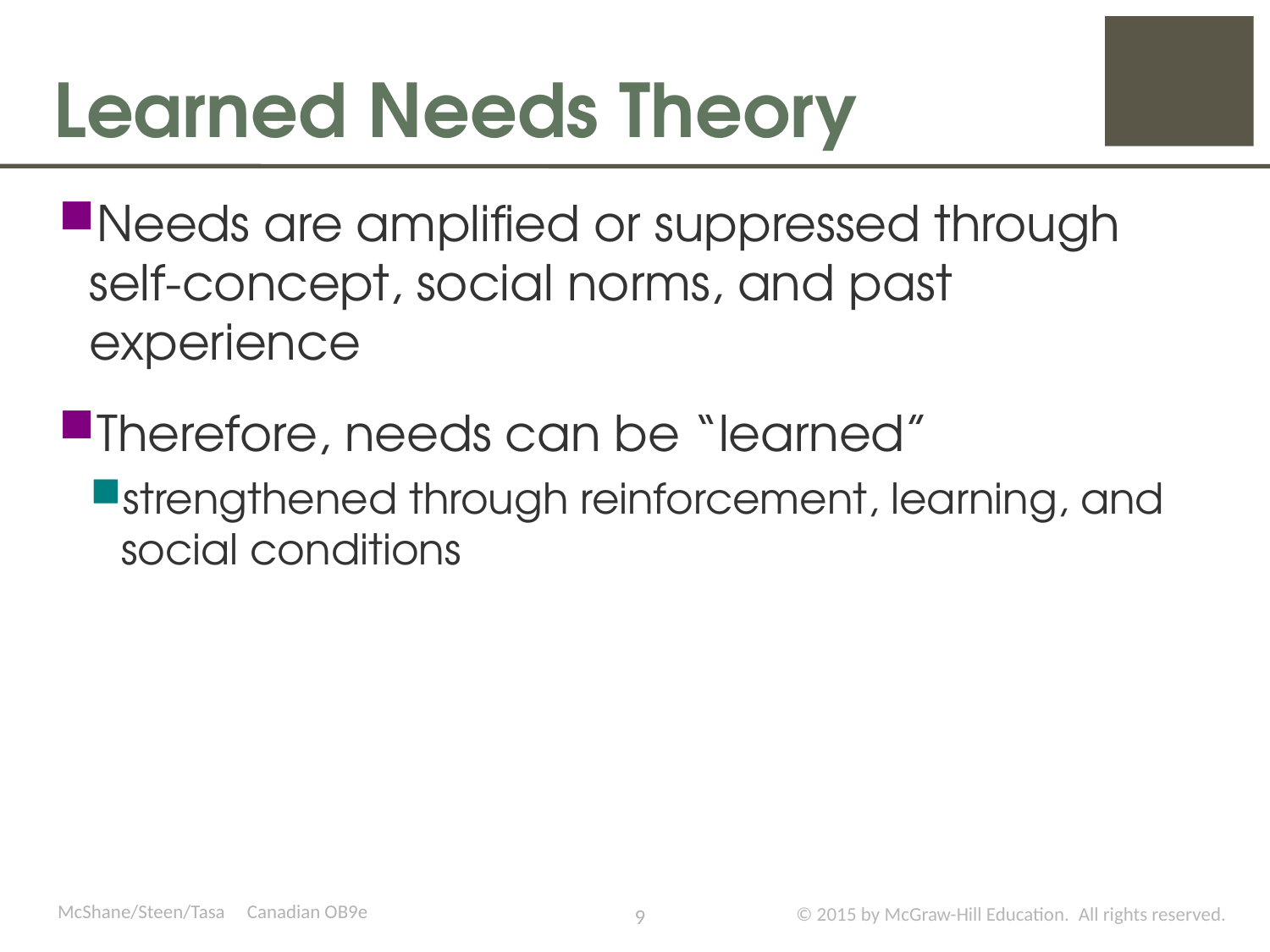

# Learned Needs Theory
Needs are amplified or suppressed through self-concept, social norms, and past experience
Therefore, needs can be “learned”
strengthened through reinforcement, learning, and social conditions
McShane/Steen/Tasa     Canadian OB9e
9
© 2015 by McGraw-Hill Education.  All rights reserved.